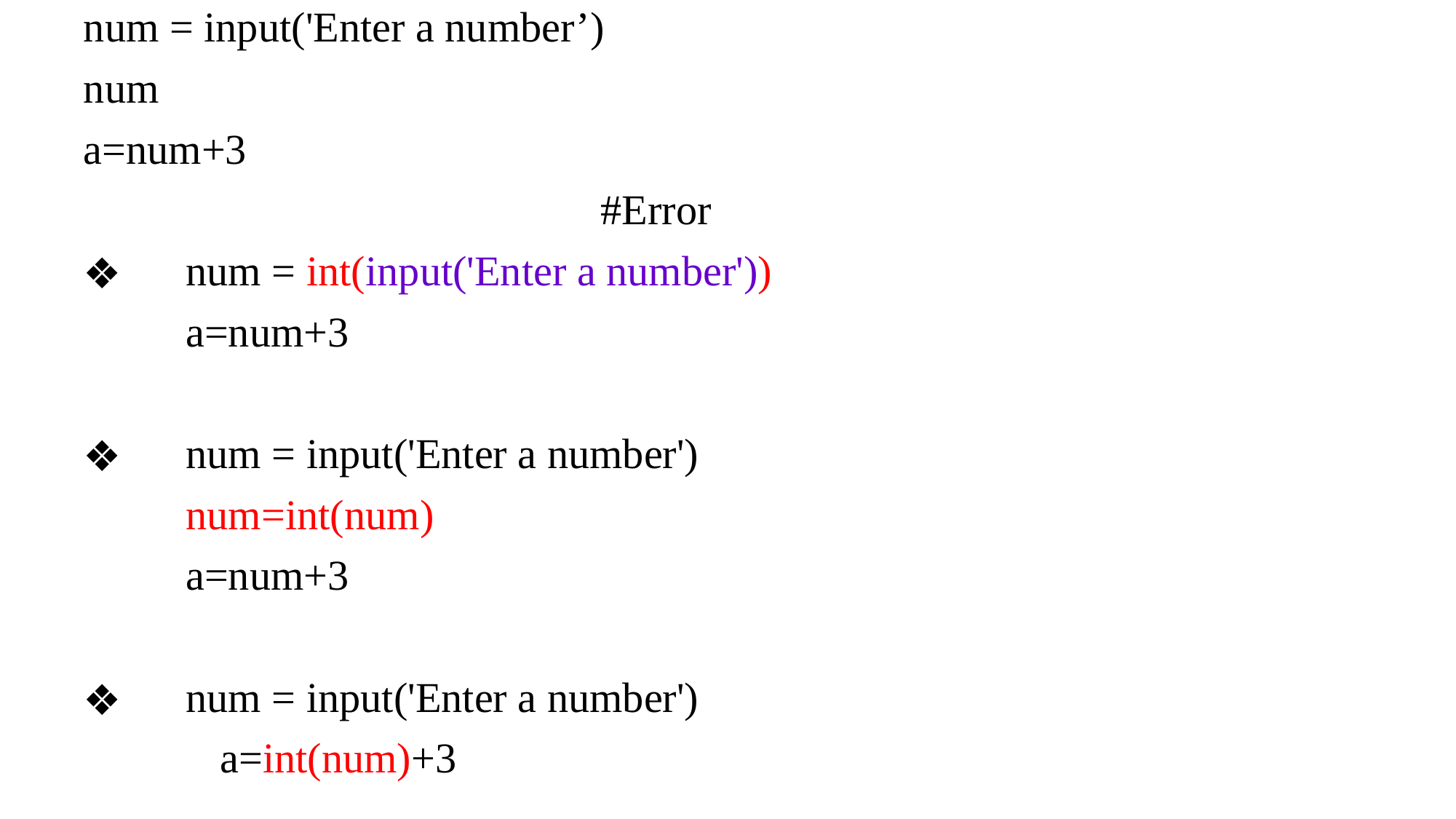

num = input('Enter a number’)
num
a=num+3
                                                 #Error
num = int(input('Enter a number'))
	a=num+3

num = input('Enter a number')
	num=int(num)
	a=num+3

num = input('Enter a number')
		a=int(num)+3